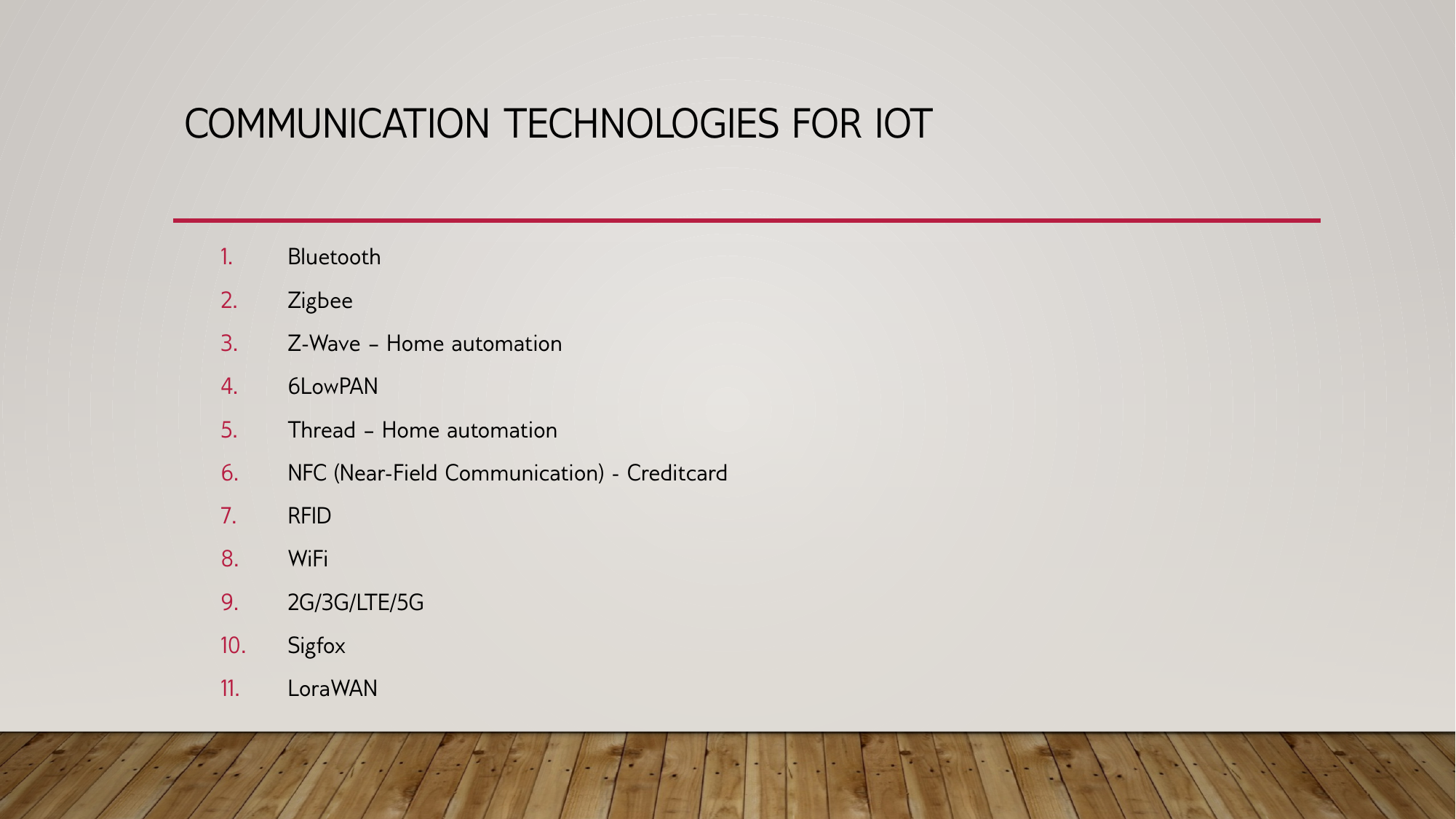

# Communication Technologies for IoT
Bluetooth
Zigbee
Z-Wave – Home automation
6LowPAN
Thread – Home automation
NFC (Near-Field Communication) - Creditcard
RFID
WiFi
2G/3G/LTE/5G
Sigfox
LoraWAN